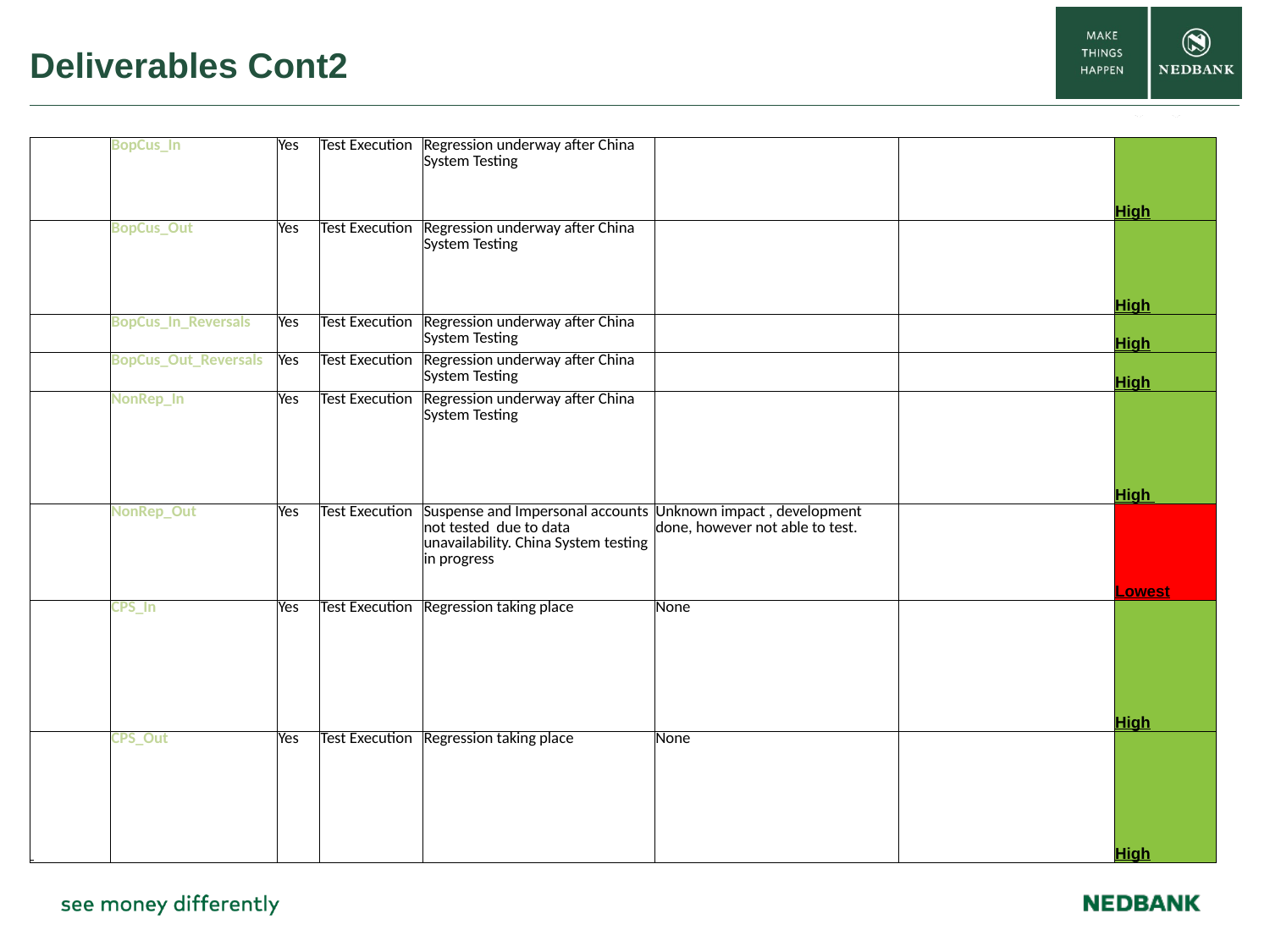

# Deliverables Cont2
|  | BopCus\_In | Yes | Test Execution | Regression underway after China System Testing |  |  | High |
| --- | --- | --- | --- | --- | --- | --- | --- |
|  | BopCus\_Out | Yes | Test Execution | Regression underway after China System Testing |  |  | High |
|  | BopCus\_In\_Reversals | Yes | Test Execution | Regression underway after China System Testing |  |  | High |
|  | BopCus\_Out\_Reversals | Yes | Test Execution | Regression underway after China System Testing |  |  | High |
|  | NonRep\_In | Yes | Test Execution | Regression underway after China System Testing |  |  | High |
|  | NonRep\_Out | Yes | Test Execution | Suspense and Impersonal accounts not tested  due to data unavailability. China System testing in progress | Unknown impact , development done, however not able to test. |  | Lowest |
|  | CPS\_In | Yes | Test Execution | Regression taking place | None |  | High |
|  | CPS\_Out | Yes | Test Execution | Regression taking place | None |  | High |